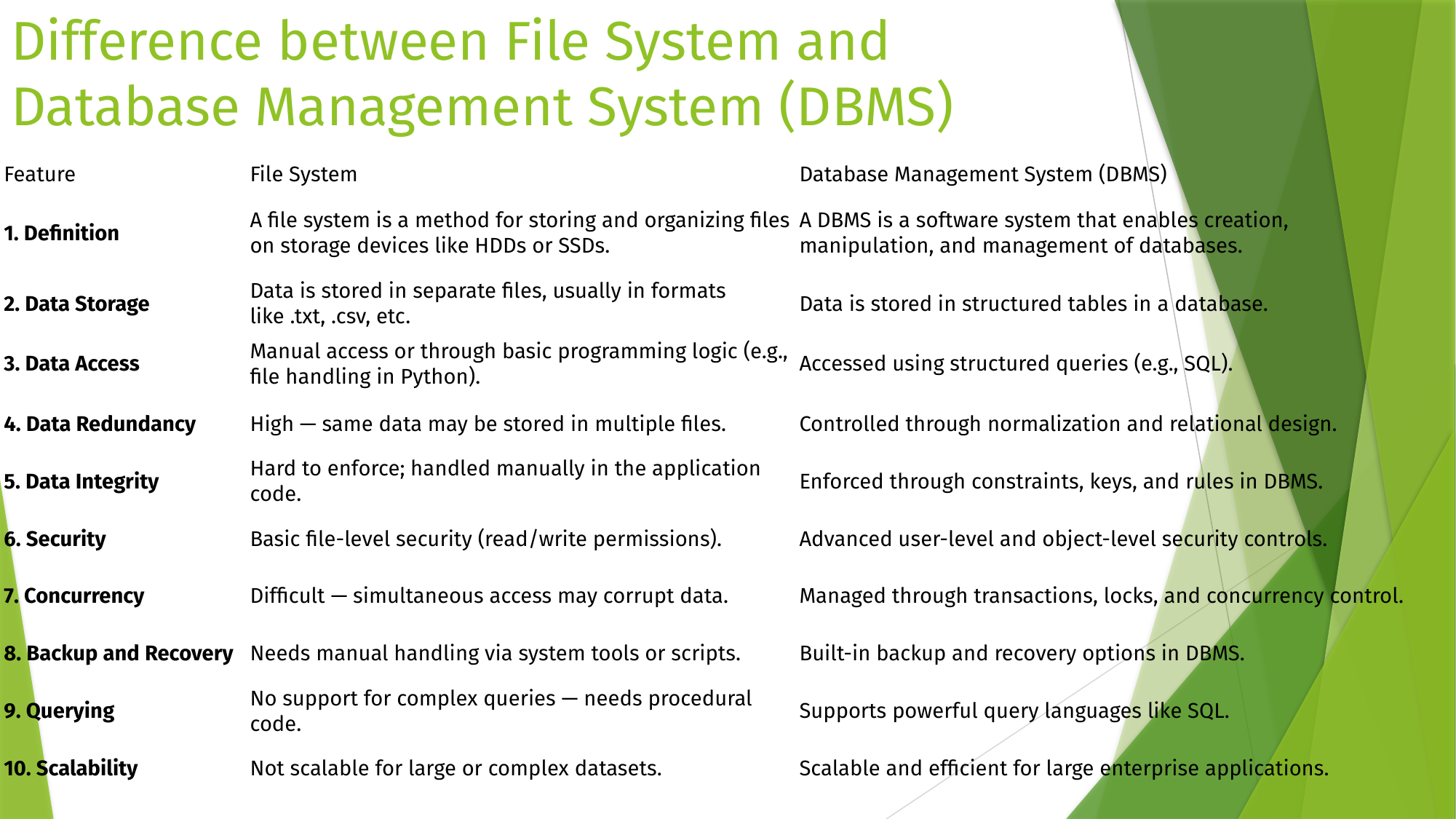

# Difference between File System and Database Management System (DBMS)
| Feature | File System | Database Management System (DBMS) |
| --- | --- | --- |
| 1. Definition | A file system is a method for storing and organizing files on storage devices like HDDs or SSDs. | A DBMS is a software system that enables creation, manipulation, and management of databases. |
| 2. Data Storage | Data is stored in separate files, usually in formats like .txt, .csv, etc. | Data is stored in structured tables in a database. |
| 3. Data Access | Manual access or through basic programming logic (e.g., file handling in Python). | Accessed using structured queries (e.g., SQL). |
| 4. Data Redundancy | High — same data may be stored in multiple files. | Controlled through normalization and relational design. |
| 5. Data Integrity | Hard to enforce; handled manually in the application code. | Enforced through constraints, keys, and rules in DBMS. |
| 6. Security | Basic file-level security (read/write permissions). | Advanced user-level and object-level security controls. |
| 7. Concurrency | Difficult — simultaneous access may corrupt data. | Managed through transactions, locks, and concurrency control. |
| 8. Backup and Recovery | Needs manual handling via system tools or scripts. | Built-in backup and recovery options in DBMS. |
| 9. Querying | No support for complex queries — needs procedural code. | Supports powerful query languages like SQL. |
| 10. Scalability | Not scalable for large or complex datasets. | Scalable and efficient for large enterprise applications. |